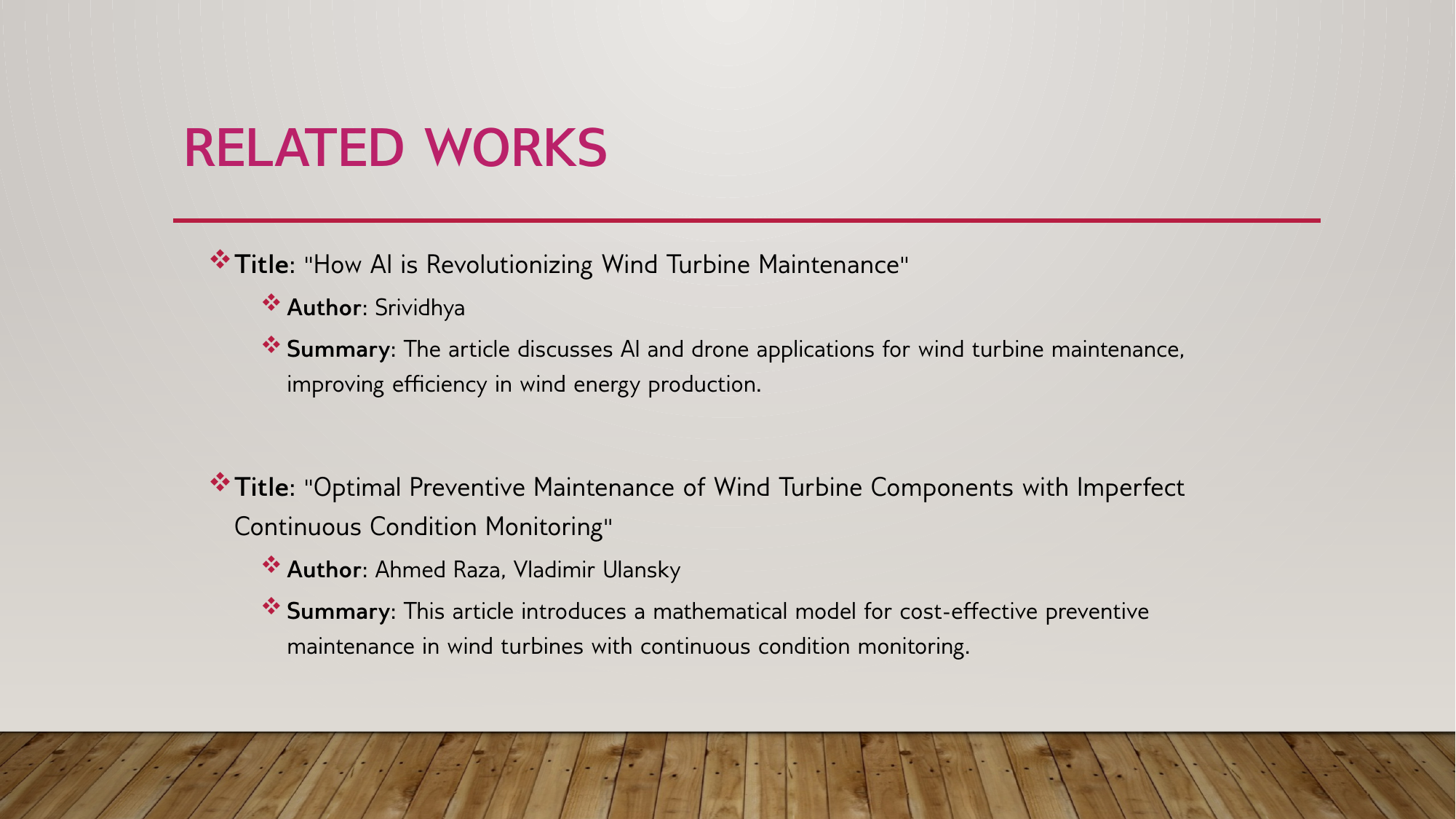

RELATED WORKS
Title: "How AI is Revolutionizing Wind Turbine Maintenance"
Author: Srividhya
Summary: The article discusses AI and drone applications for wind turbine maintenance, improving efficiency in wind energy production.

Title: "Optimal Preventive Maintenance of Wind Turbine Components with Imperfect Continuous Condition Monitoring"
Author: Ahmed Raza, Vladimir Ulansky
Summary: This article introduces a mathematical model for cost-effective preventive maintenance in wind turbines with continuous condition monitoring.